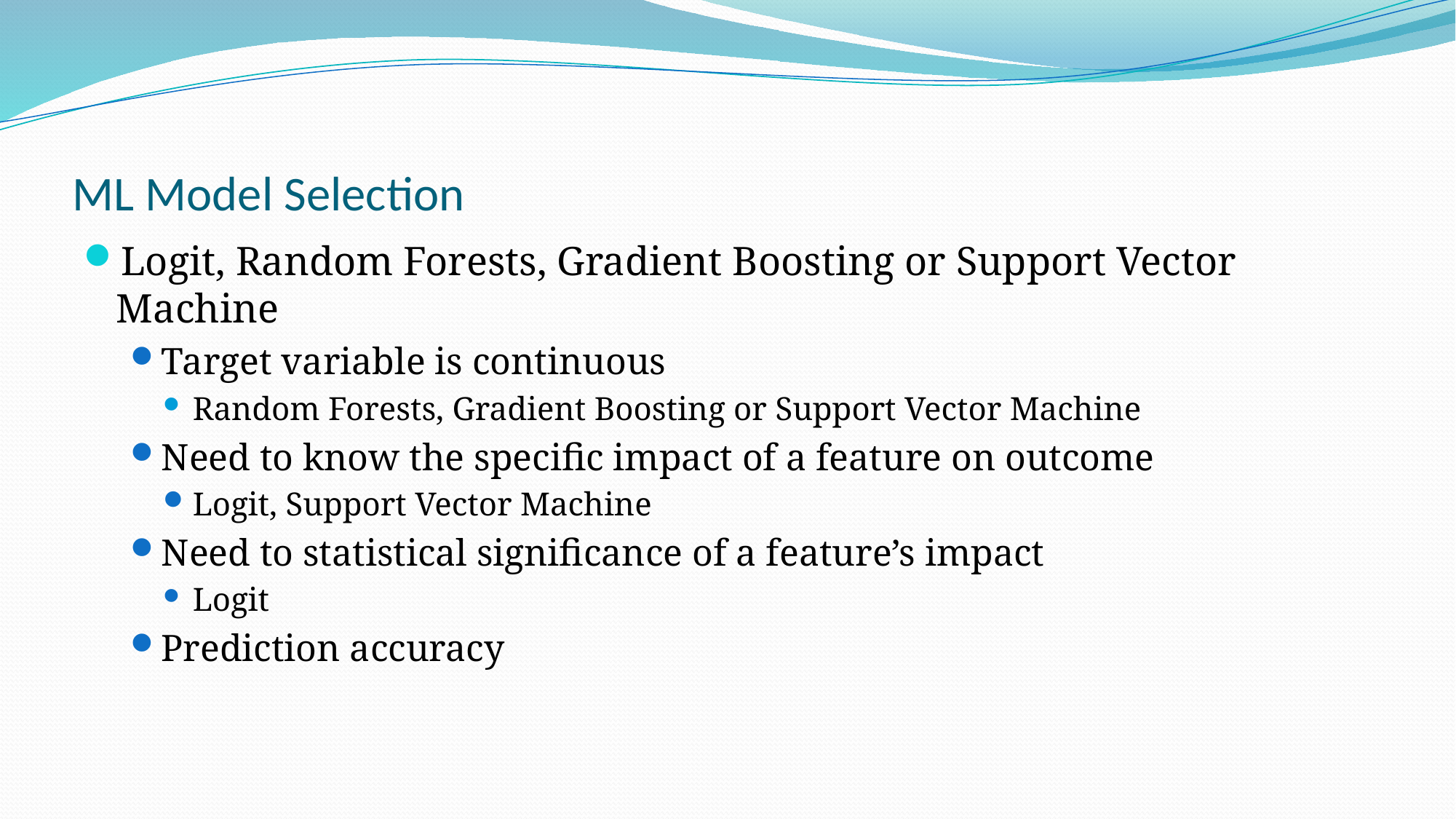

# ML Model Selection
Logit, Random Forests, Gradient Boosting or Support Vector Machine
Target variable is continuous
Random Forests, Gradient Boosting or Support Vector Machine
Need to know the specific impact of a feature on outcome
Logit, Support Vector Machine
Need to statistical significance of a feature’s impact
Logit
Prediction accuracy